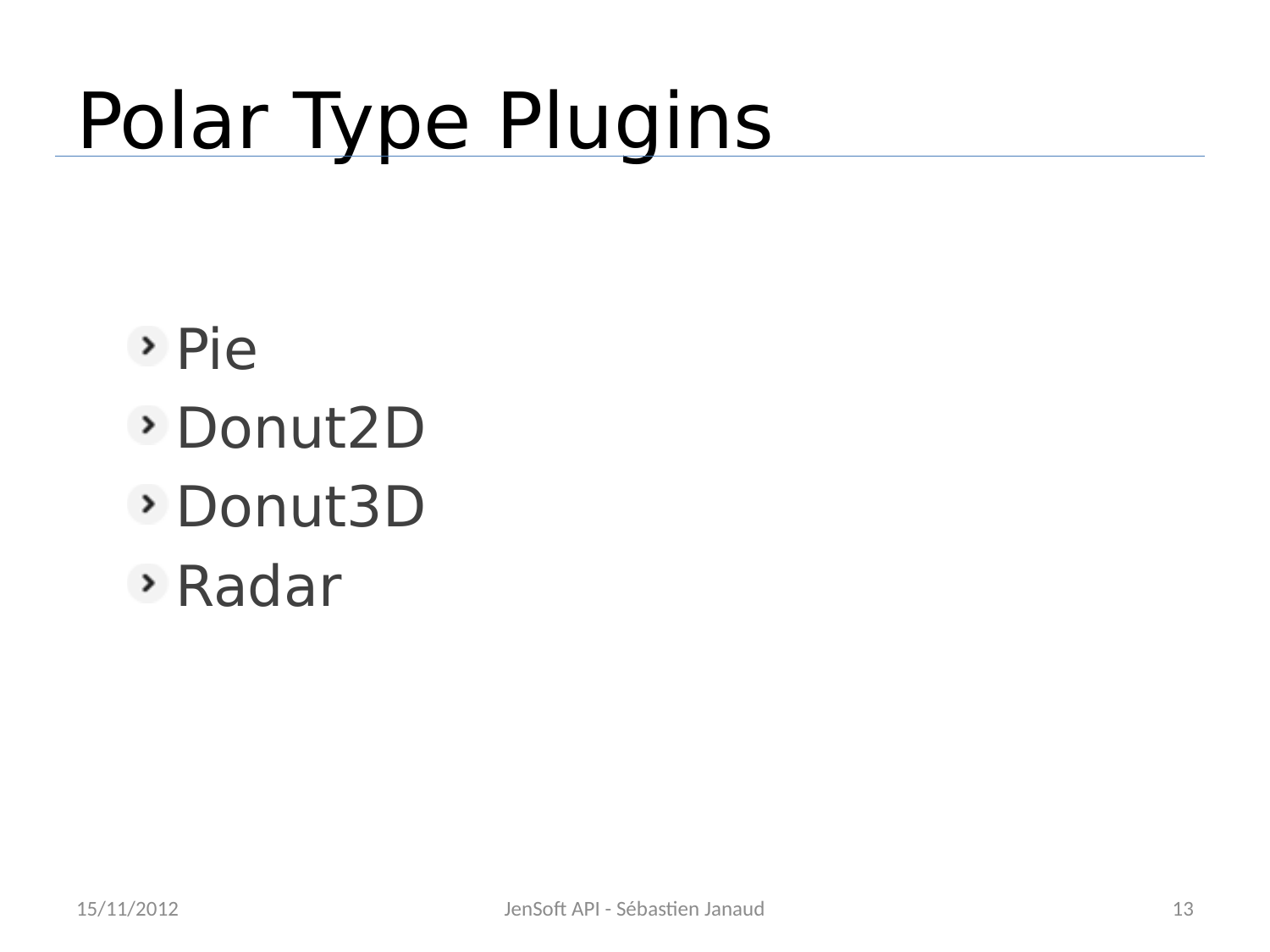

# Polar Type Plugins
Pie
Donut2D
Donut3D
Radar

15/11/2012
JenSoft API - Sébastien Janaud
13